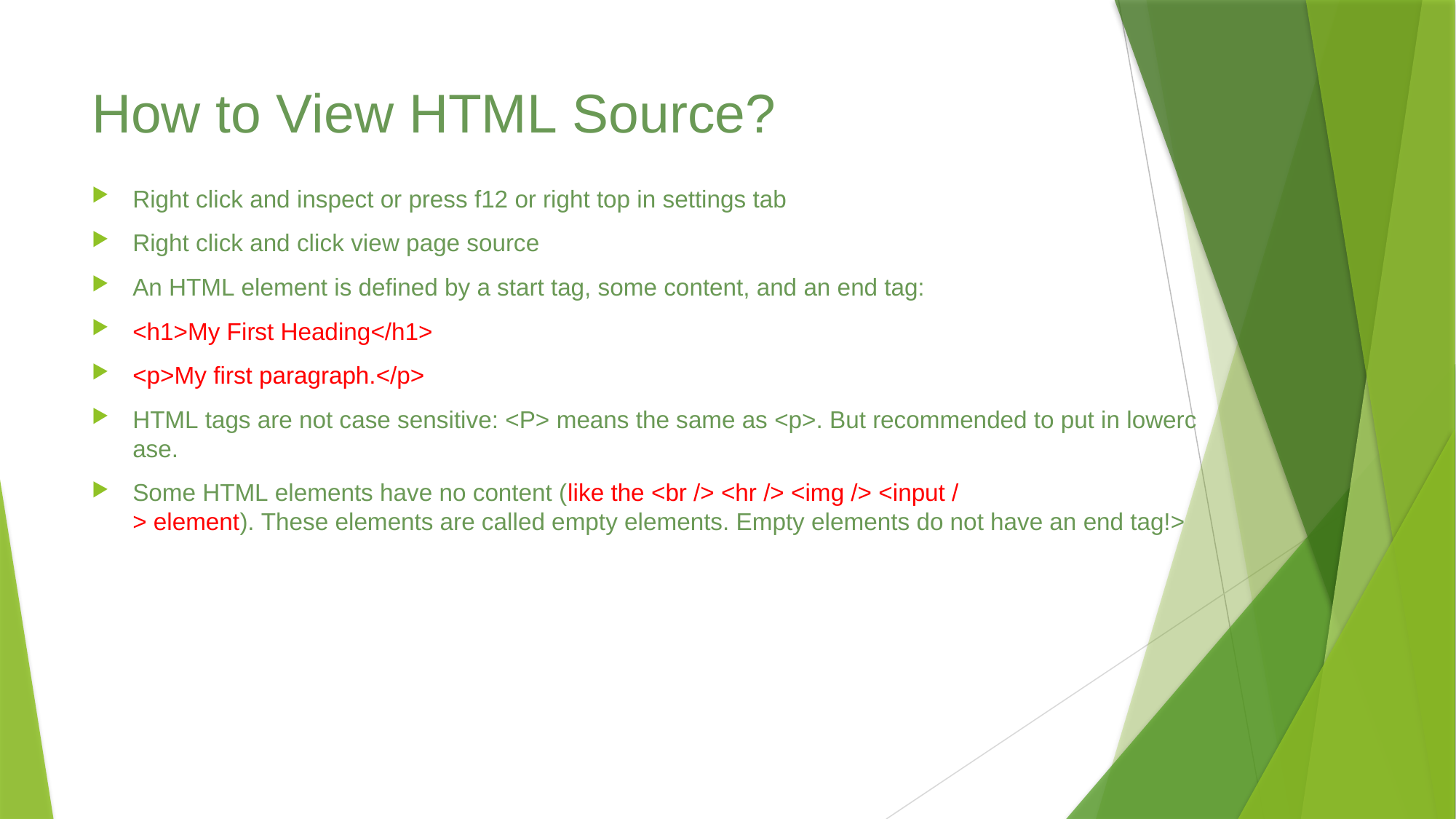

# How to View HTML Source?
Right click and inspect or press f12 or right top in settings tab
Right click and click view page source
An HTML element is defined by a start tag, some content, and an end tag:
<h1>My First Heading</h1>
<p>My first paragraph.</p>
HTML tags are not case sensitive: <P> means the same as <p>. But recommended to put in lowercase.
Some HTML elements have no content (like the <br /> <hr /> <img /> <input /> element). These elements are called empty elements. Empty elements do not have an end tag!>